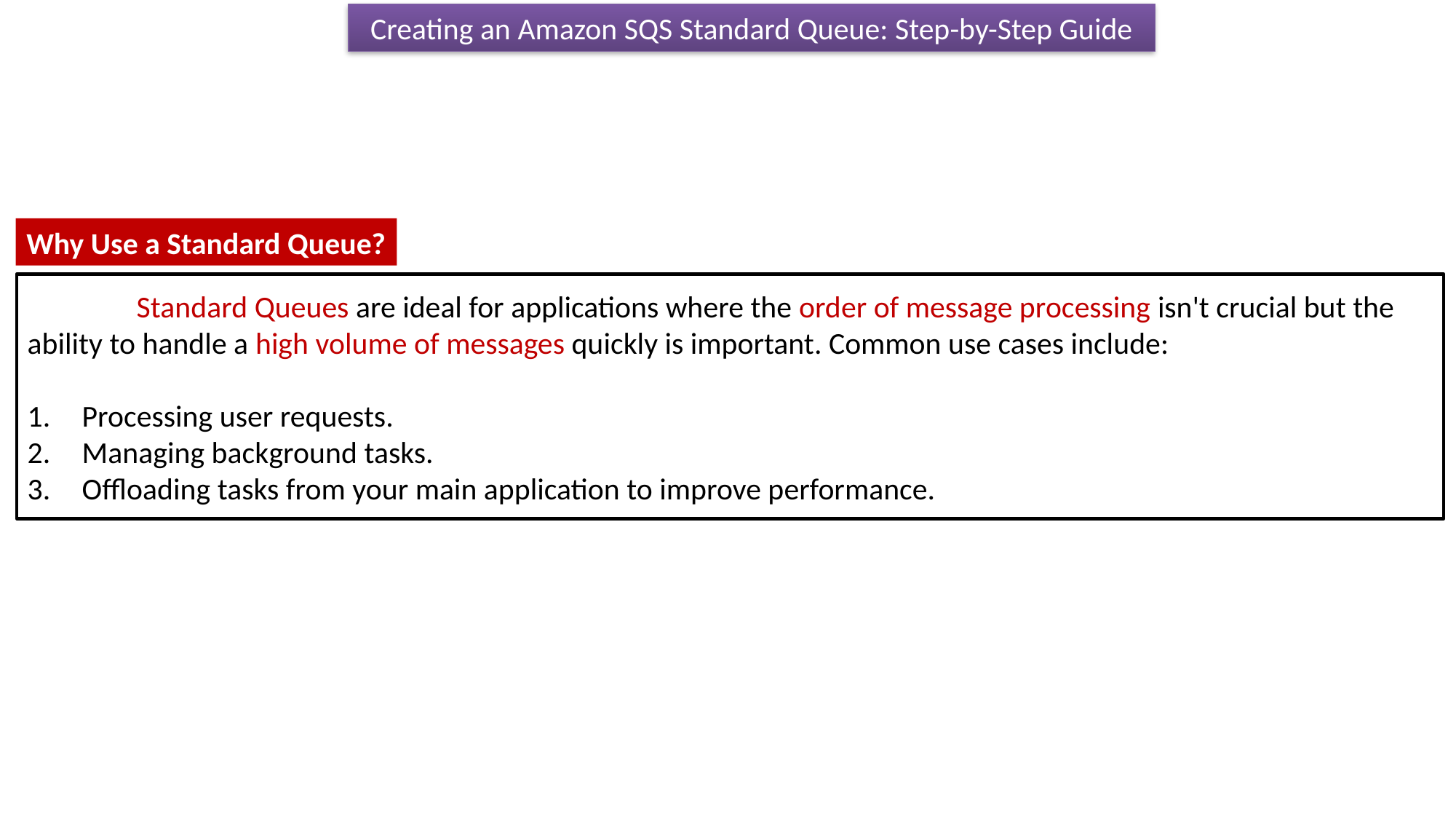

Creating an Amazon SQS Standard Queue: Step-by-Step Guide

Why Use a Standard Queue?
	Standard Queues are ideal for applications where the order of message processing isn't crucial but the ability to handle a high volume of messages quickly is important. Common use cases include:
Processing user requests.
Managing background tasks.
Offloading tasks from your main application to improve performance.